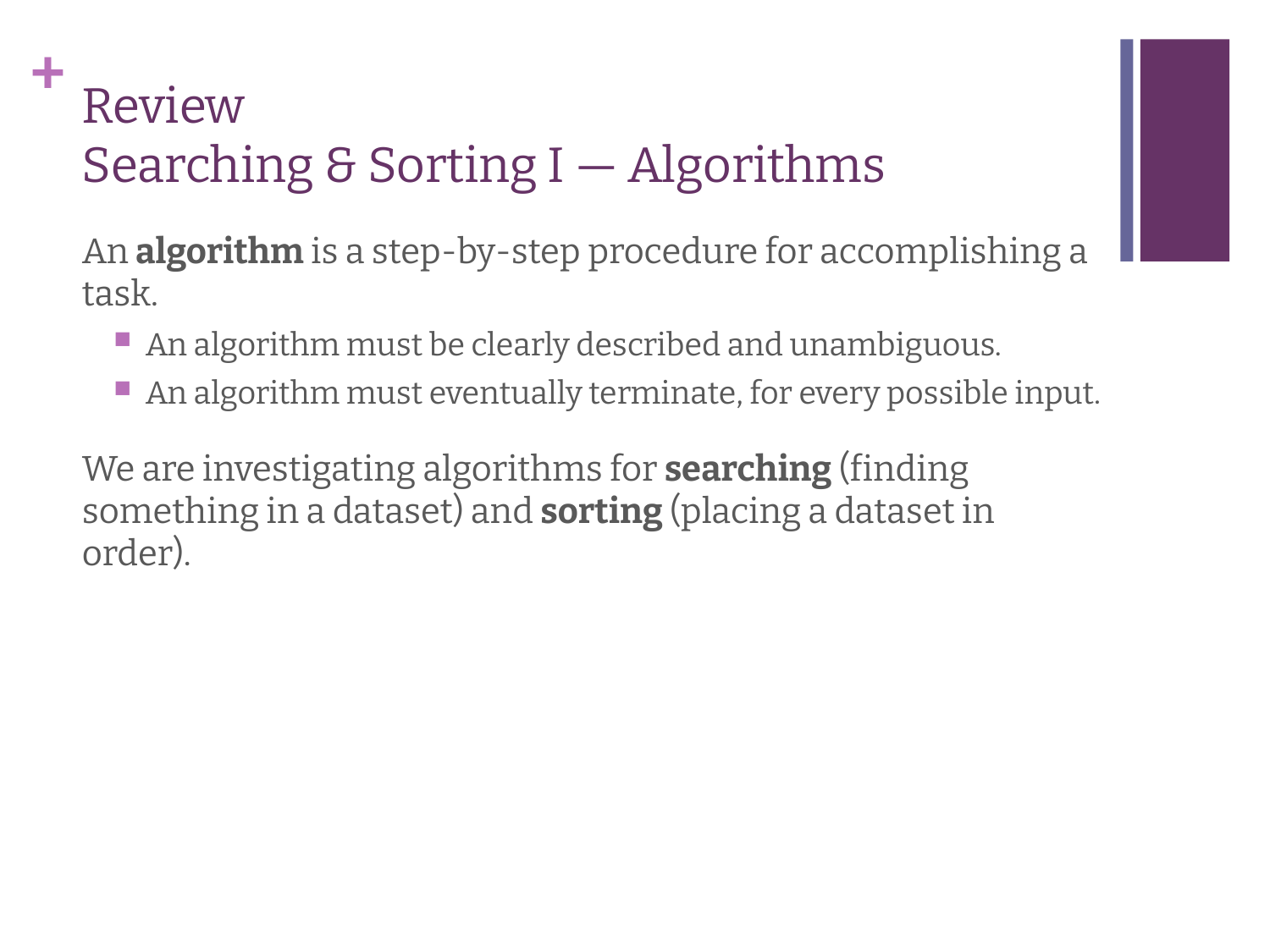

# Review Searching & Sorting I — Algorithms
An algorithm is a step-by-step procedure for accomplishing a task.
An algorithm must be clearly described and unambiguous.
An algorithm must eventually terminate, for every possible input.
We are investigating algorithms for searching (finding something in a dataset) and sorting (placing a dataset in order).